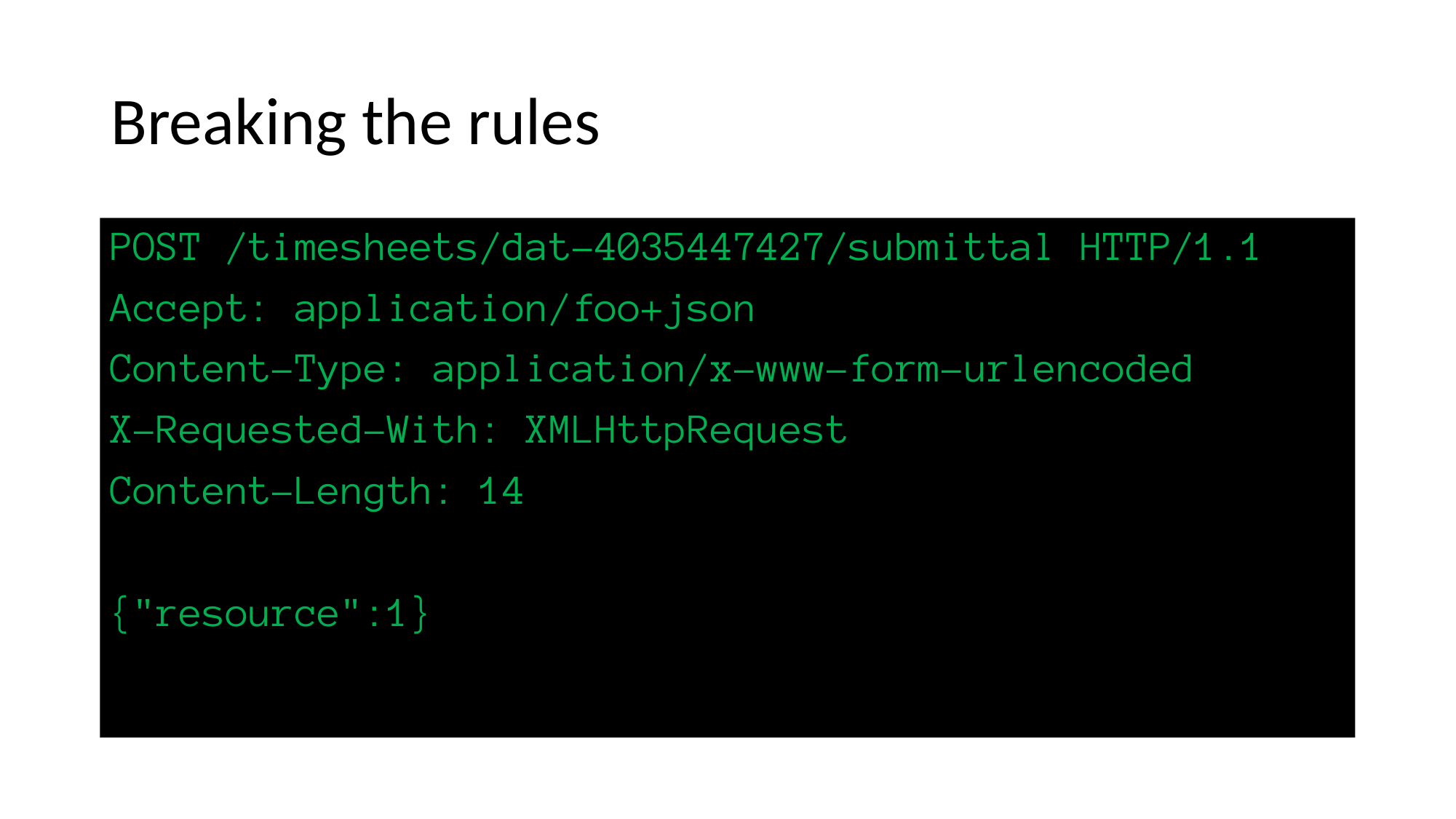

# Breaking the rules
POST /timesheets/dat-4035447427/submittal HTTP/1.1
Accept: application/foo+json
Content-Type: application/x-www-form-urlencoded
X-Requested-With: XMLHttpRequest
Content-Length: 14

{"resource":1}